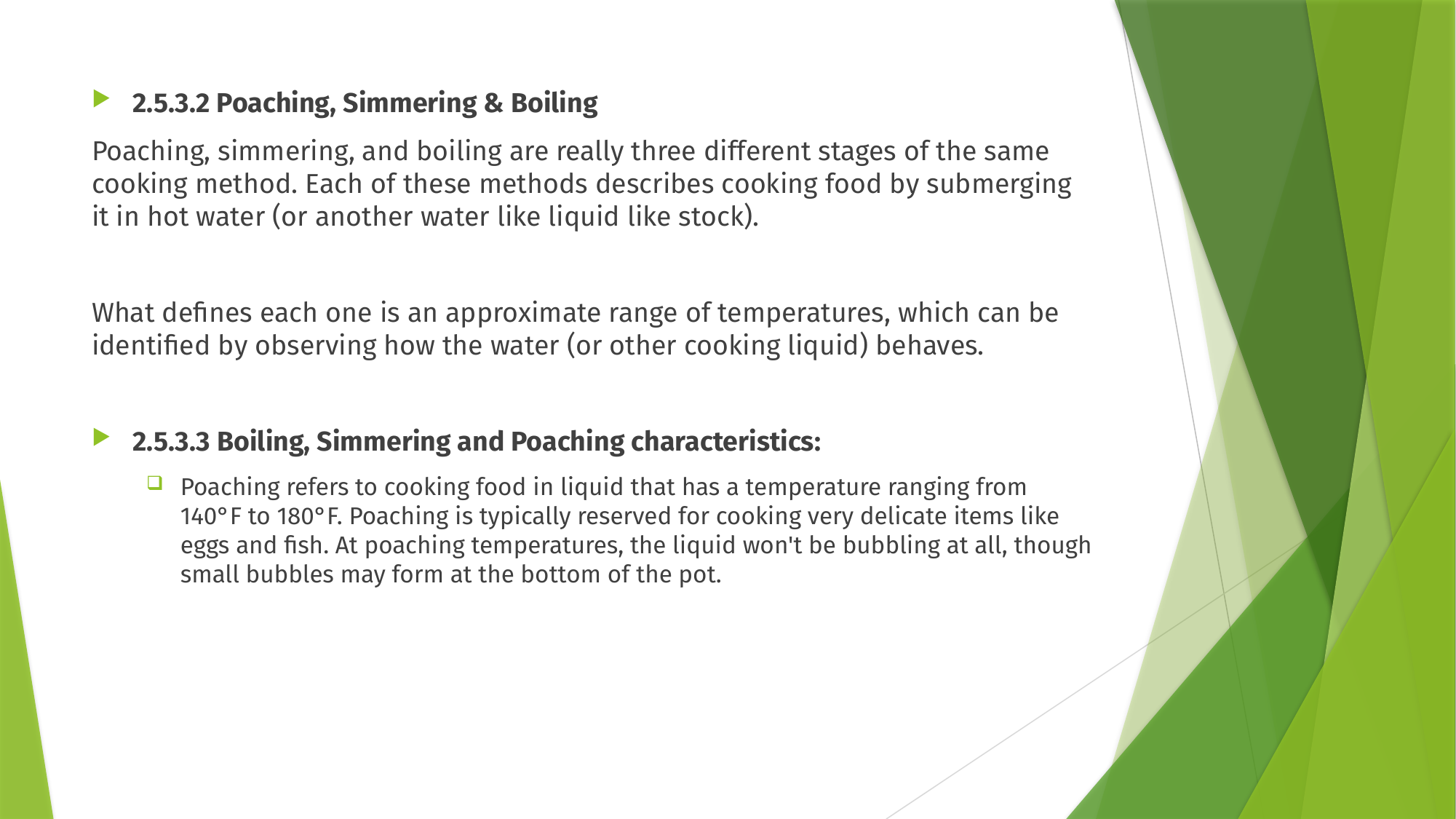

2.5.3.2 Poaching, Simmering & Boiling
Poaching, simmering, and boiling are really three different stages of the same cooking method. Each of these methods describes cooking food by submerging it in hot water (or another water like liquid like stock).

What defines each one is an approximate range of temperatures, which can be identified by observing how the water (or other cooking liquid) behaves.

2.5.3.3 Boiling, Simmering and Poaching characteristics:
Poaching refers to cooking food in liquid that has a temperature ranging from 140°F to 180°F. Poaching is typically reserved for cooking very delicate items like eggs and fish. At poaching temperatures, the liquid won't be bubbling at all, though small bubbles may form at the bottom of the pot.